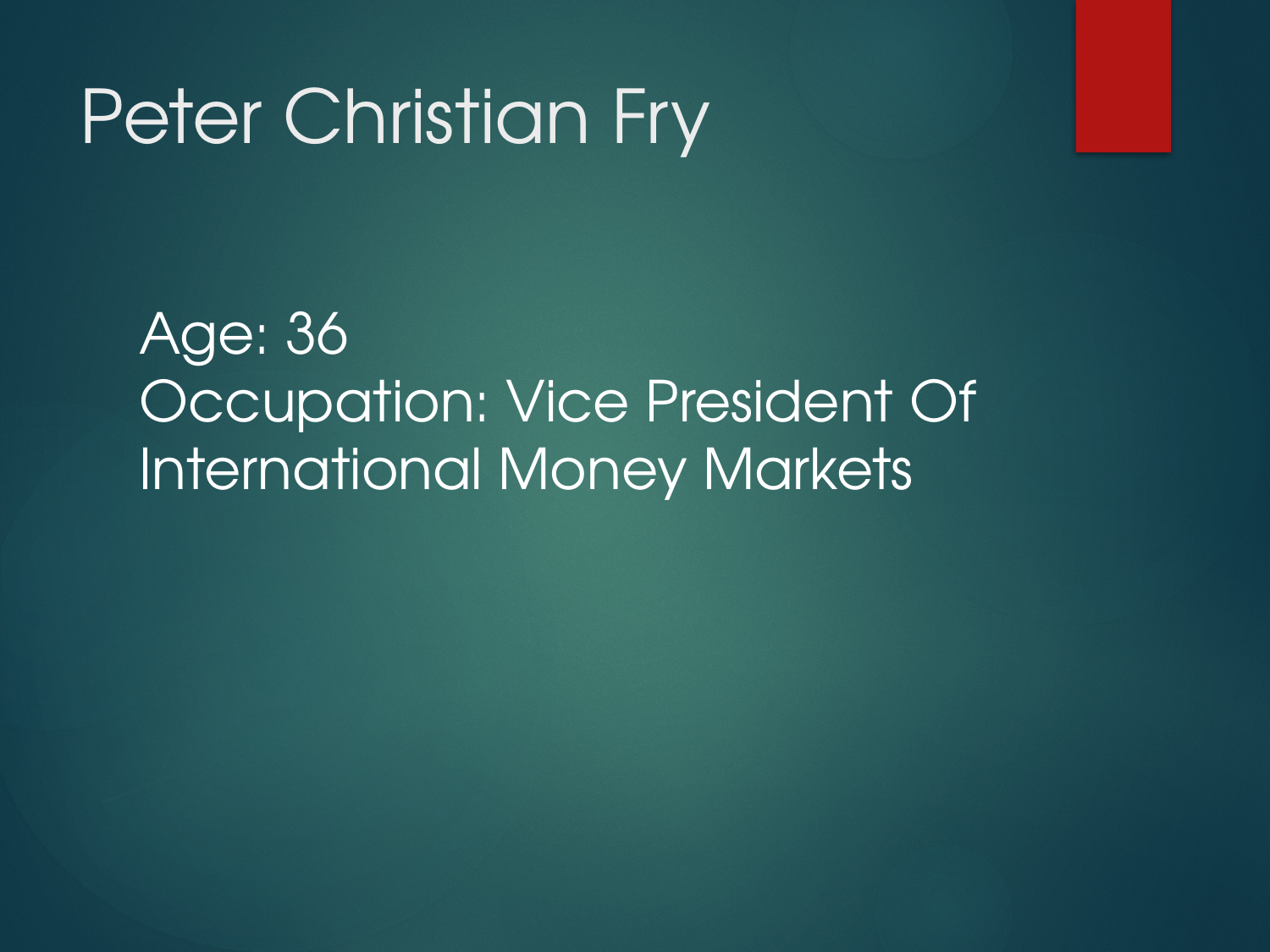

# Peter Christian Fry

Age: 36
Occupation: Vice President Of International Money Markets